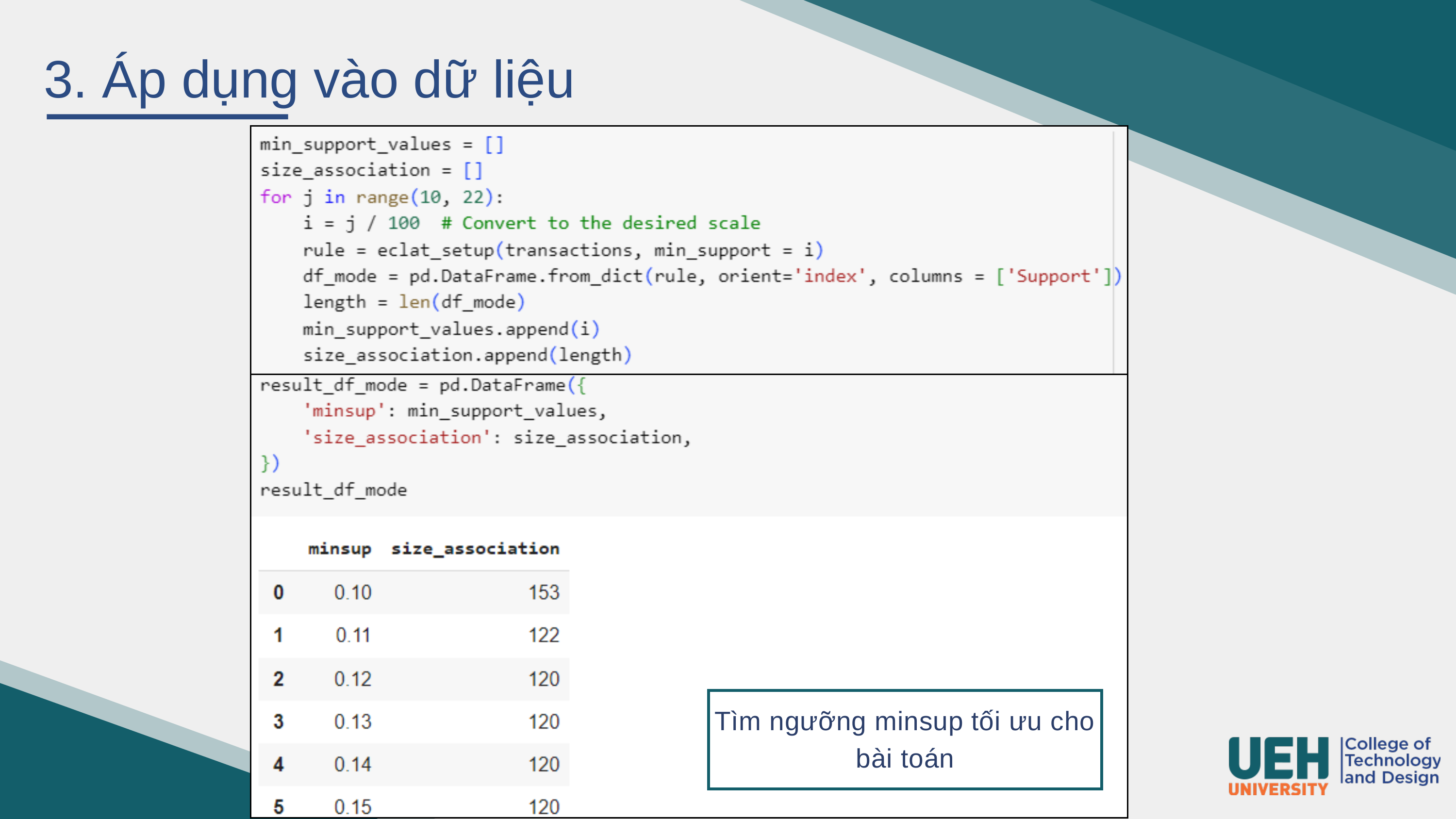

3. Áp dụng vào dữ liệu

Tìm ngưỡng minsup tối ưu cho bài toán